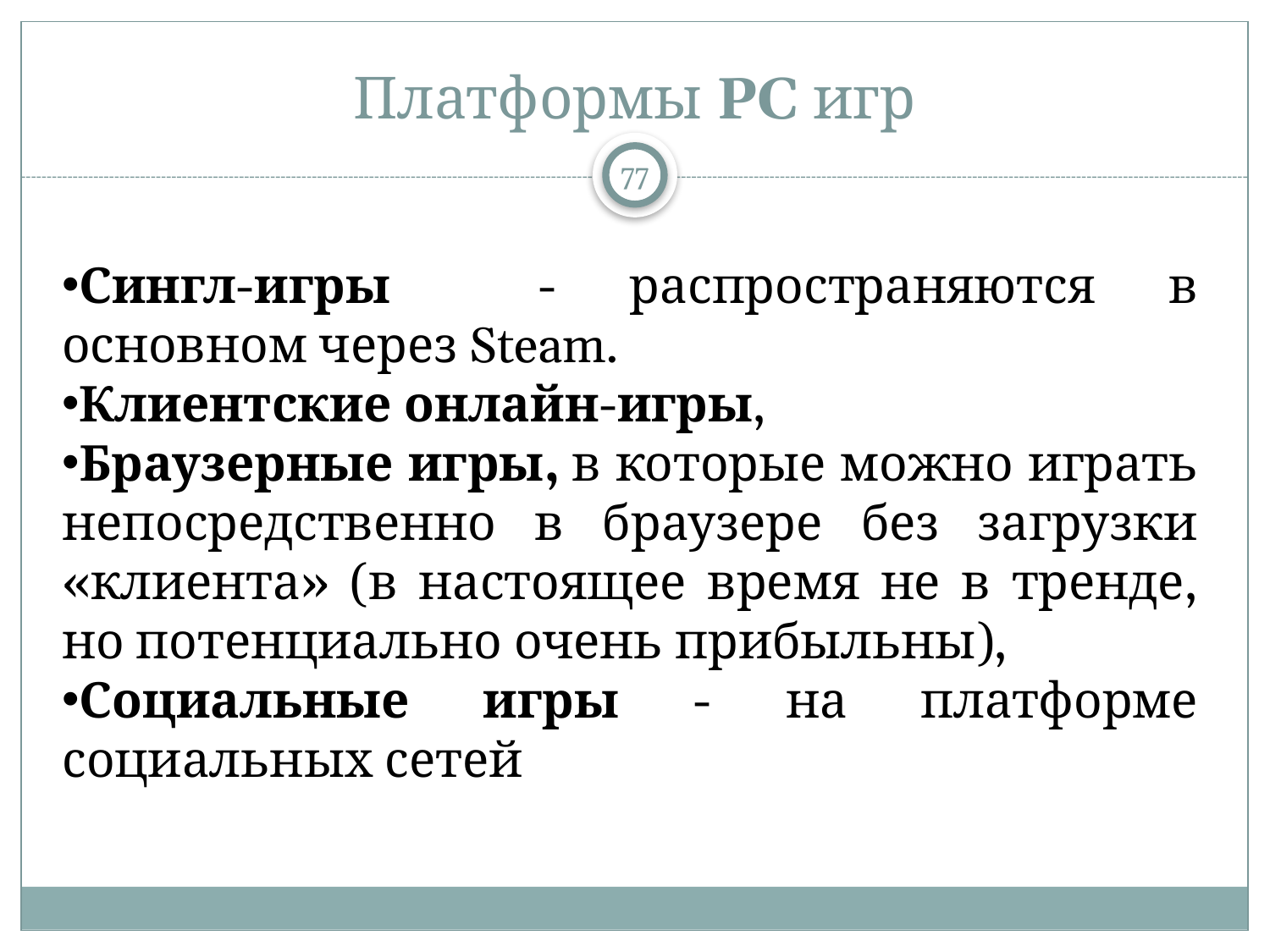

# Платформы PC игр
77
Сингл-игры  - распространяются в основном через Steam.
Клиентские онлайн-игры,
Браузерные игры, в которые можно играть непосредственно в браузере без загрузки «клиента» (в настоящее время не в тренде, но потенциально очень прибыльны),
Социальные игры - на платформе социальных сетей